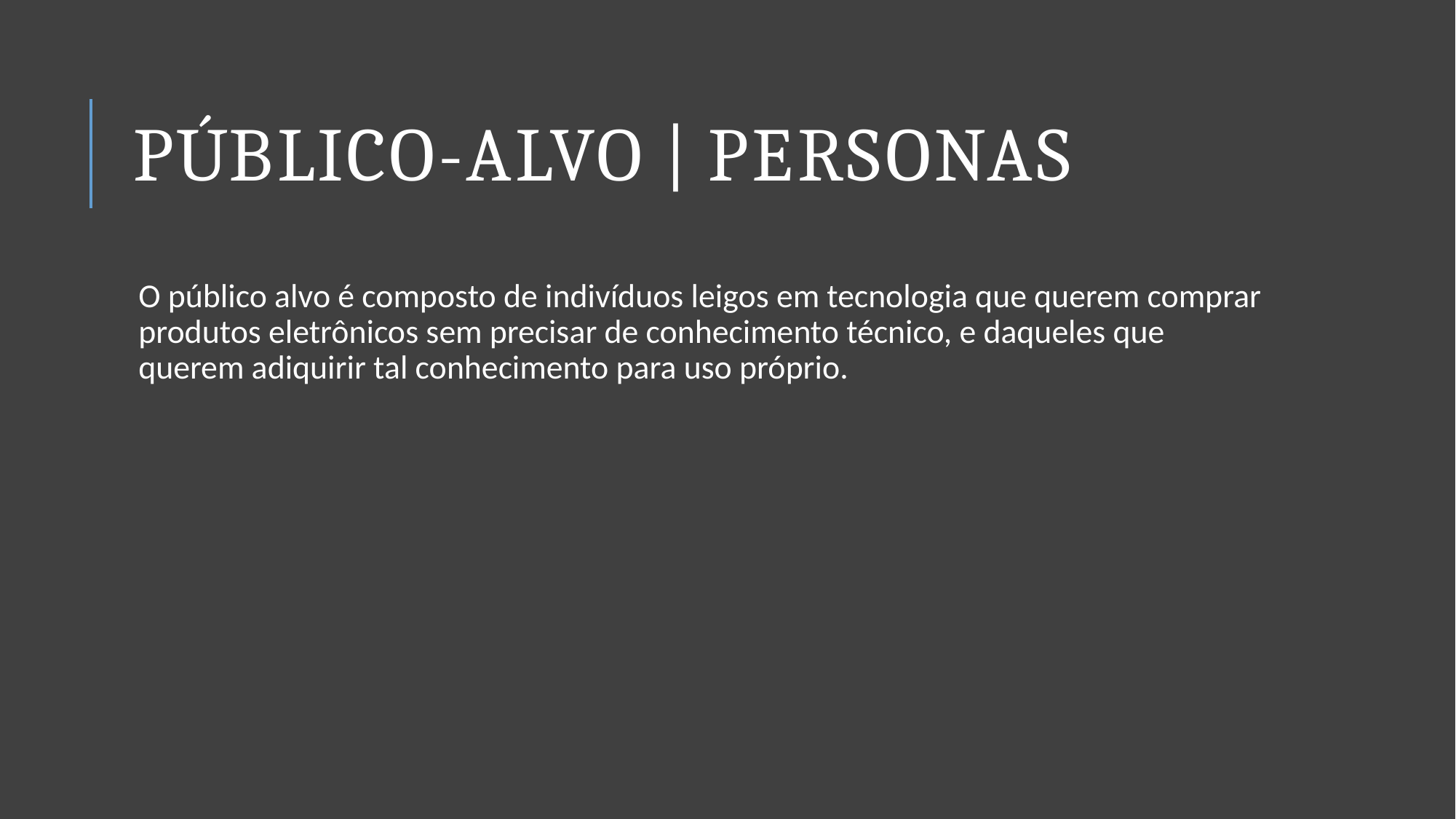

# Público-Alvo | PERSONAS
O público alvo é composto de indivíduos leigos em tecnologia que querem comprar produtos eletrônicos sem precisar de conhecimento técnico, e daqueles que querem adiquirir tal conhecimento para uso próprio.